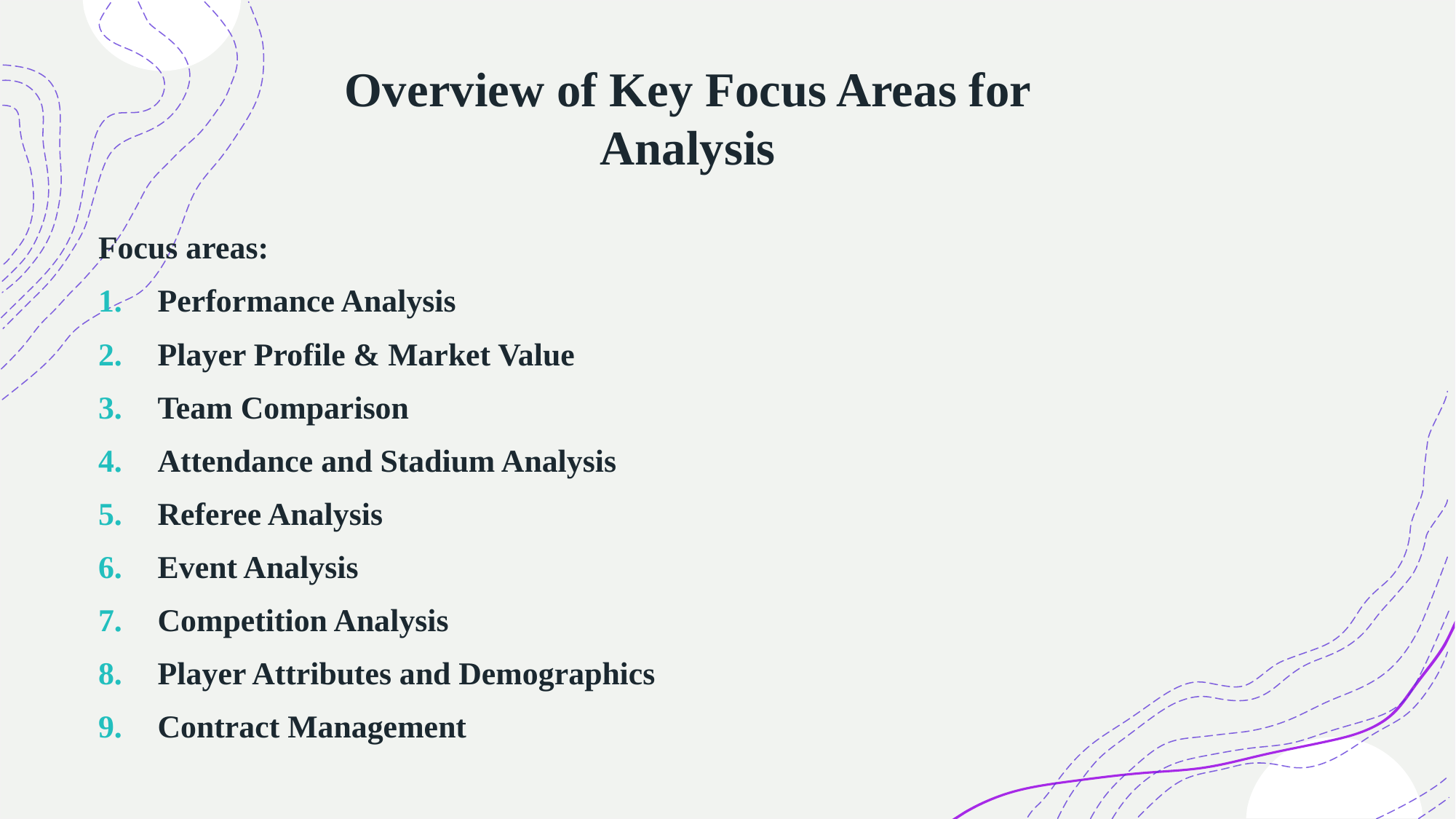

# Overview of Key Focus Areas for Analysis
Focus areas:
Performance Analysis
Player Profile & Market Value
Team Comparison
Attendance and Stadium Analysis
Referee Analysis
Event Analysis
Competition Analysis
Player Attributes and Demographics
Contract Management